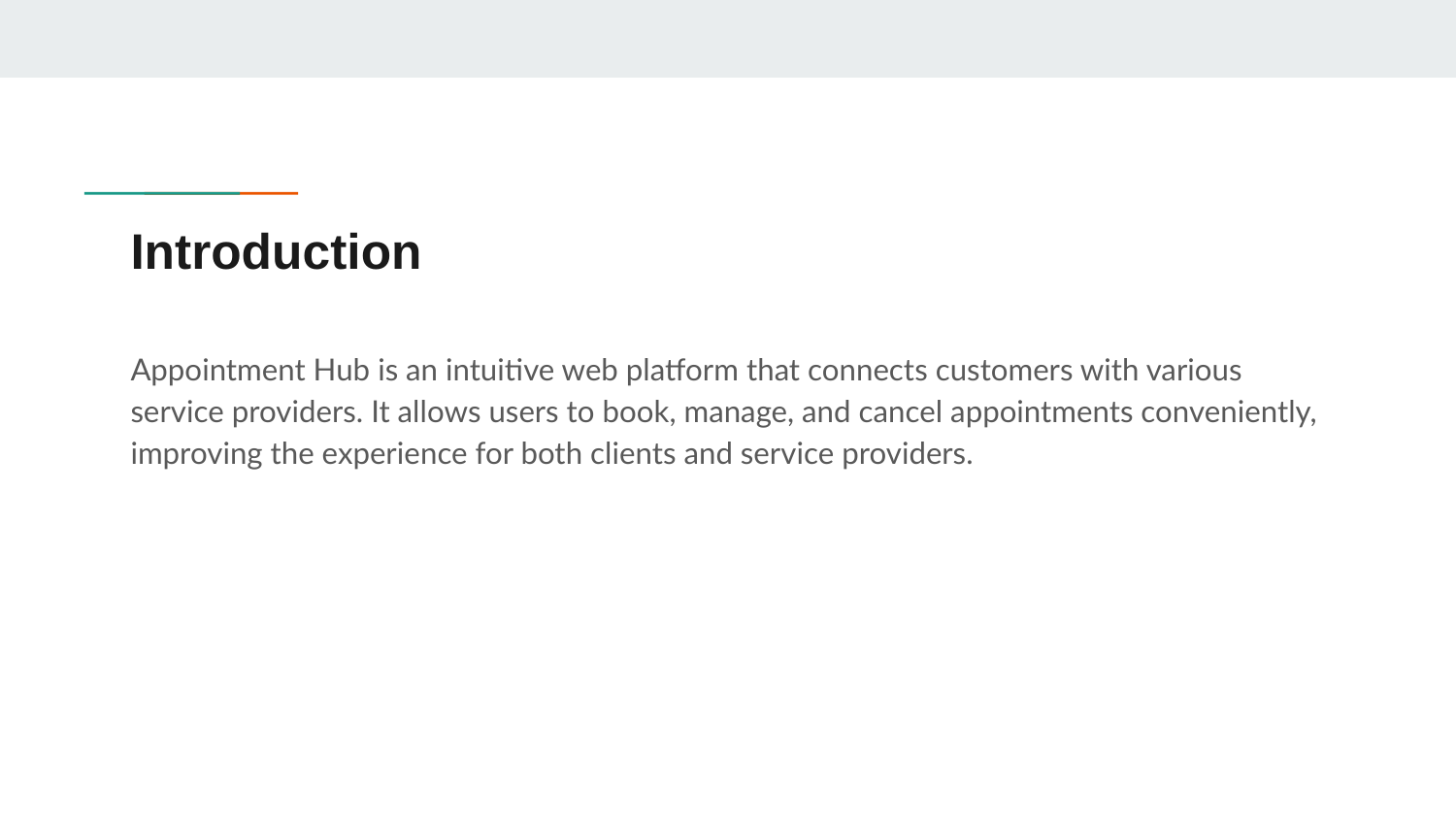

# Introduction
Appointment Hub is an intuitive web platform that connects customers with various service providers. It allows users to book, manage, and cancel appointments conveniently, improving the experience for both clients and service providers.